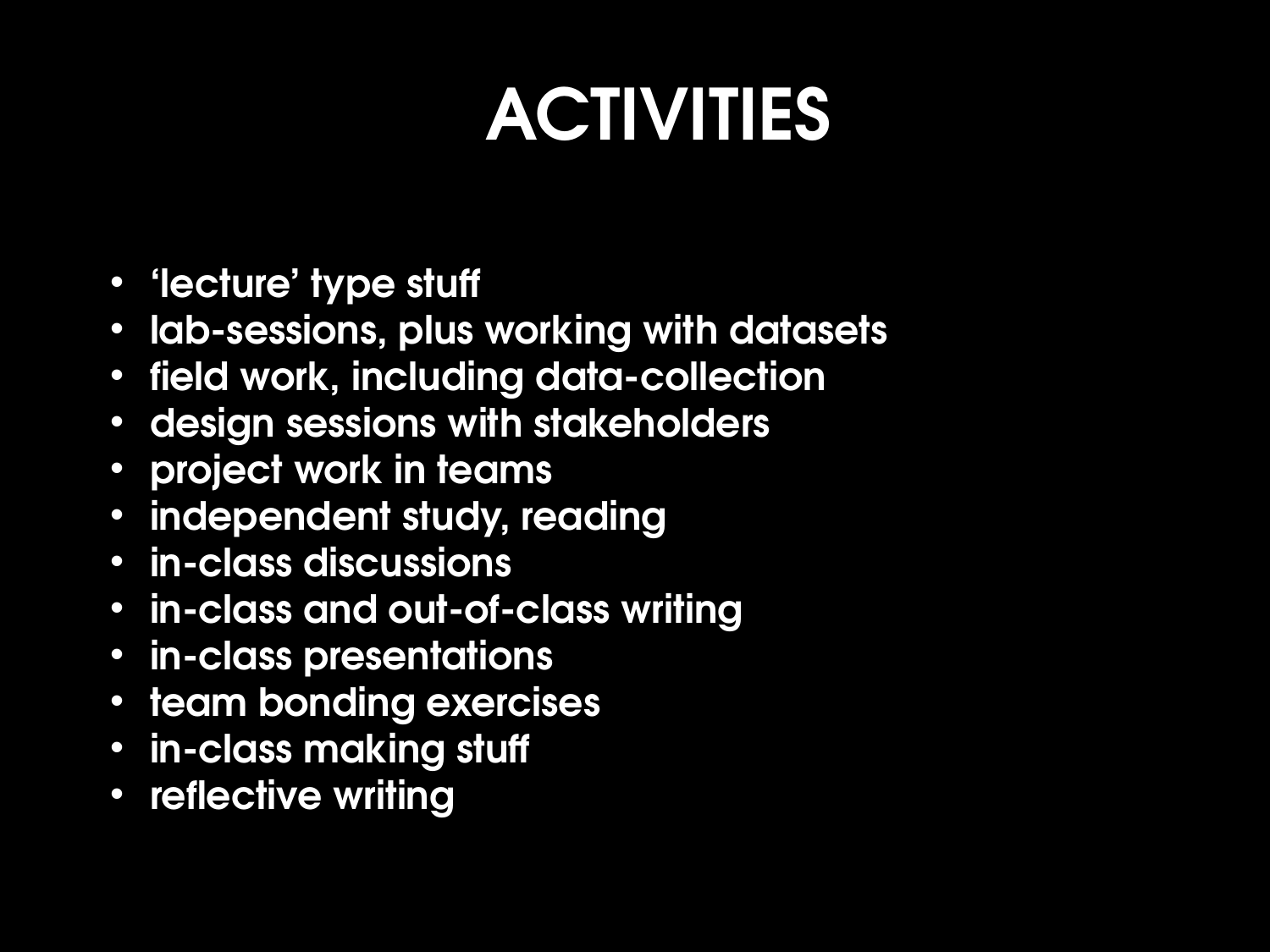

# ACTIVITIES
‘lecture’ type stuff
lab-sessions, plus working with datasets
field work, including data-collection
design sessions with stakeholders
project work in teams
independent study, reading
in-class discussions
in-class and out-of-class writing
in-class presentations
team bonding exercises
in-class making stuff
reflective writing